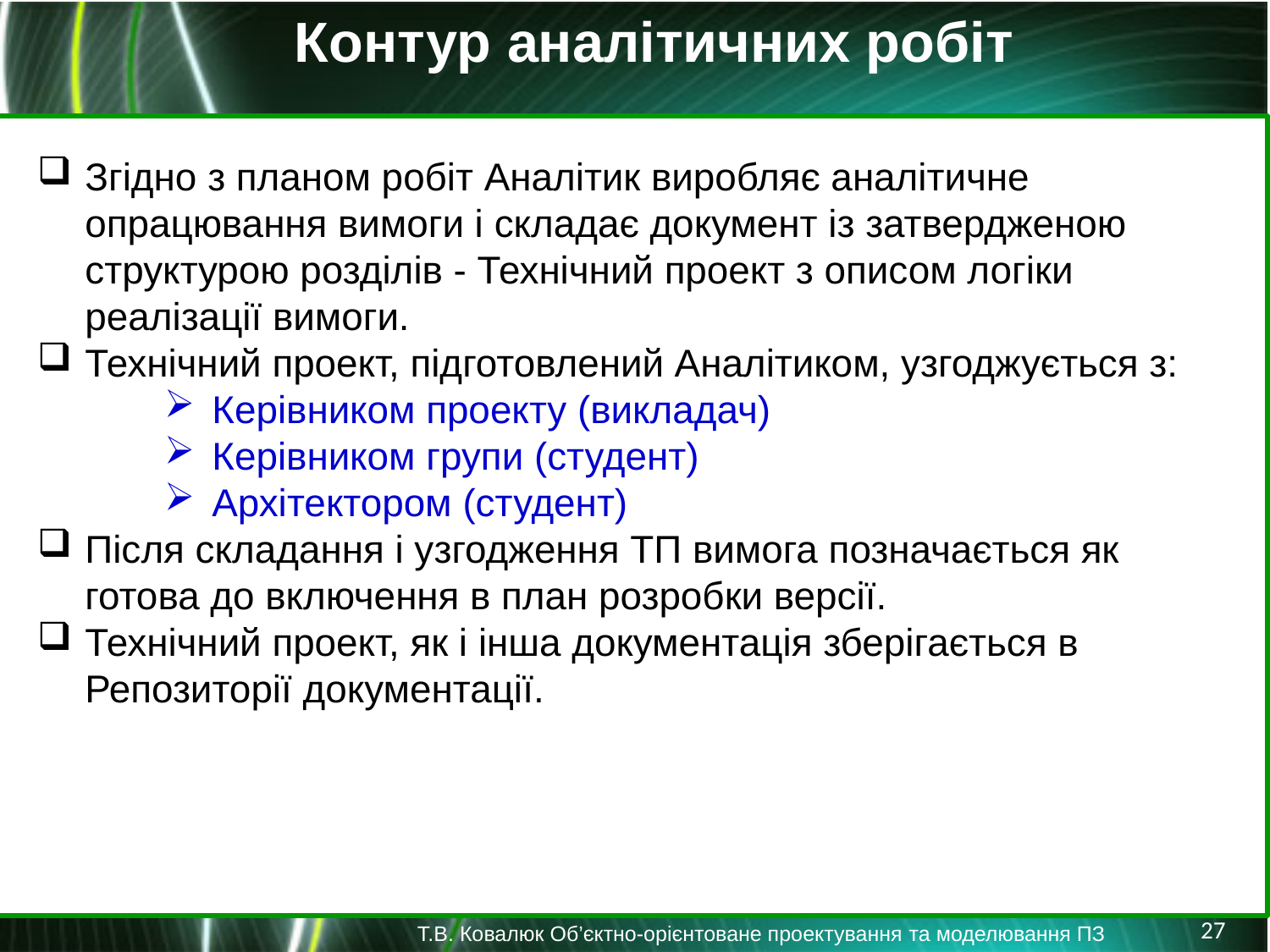

Контур аналітичних робіт
Згідно з планом робіт Аналітик виробляє аналітичне опрацювання вимоги і складає документ із затвердженою структурою розділів - Технічний проект з описом логіки реалізації вимоги.
Технічний проект, підготовлений Аналітиком, узгоджується з:
Керівником проекту (викладач)
Керівником групи (студент)
Архітектором (студент)
Після складання і узгодження ТП вимога позначається як готова до включення в план розробки версії.
Технічний проект, як і інша документація зберігається в Репозиторії документації.
27